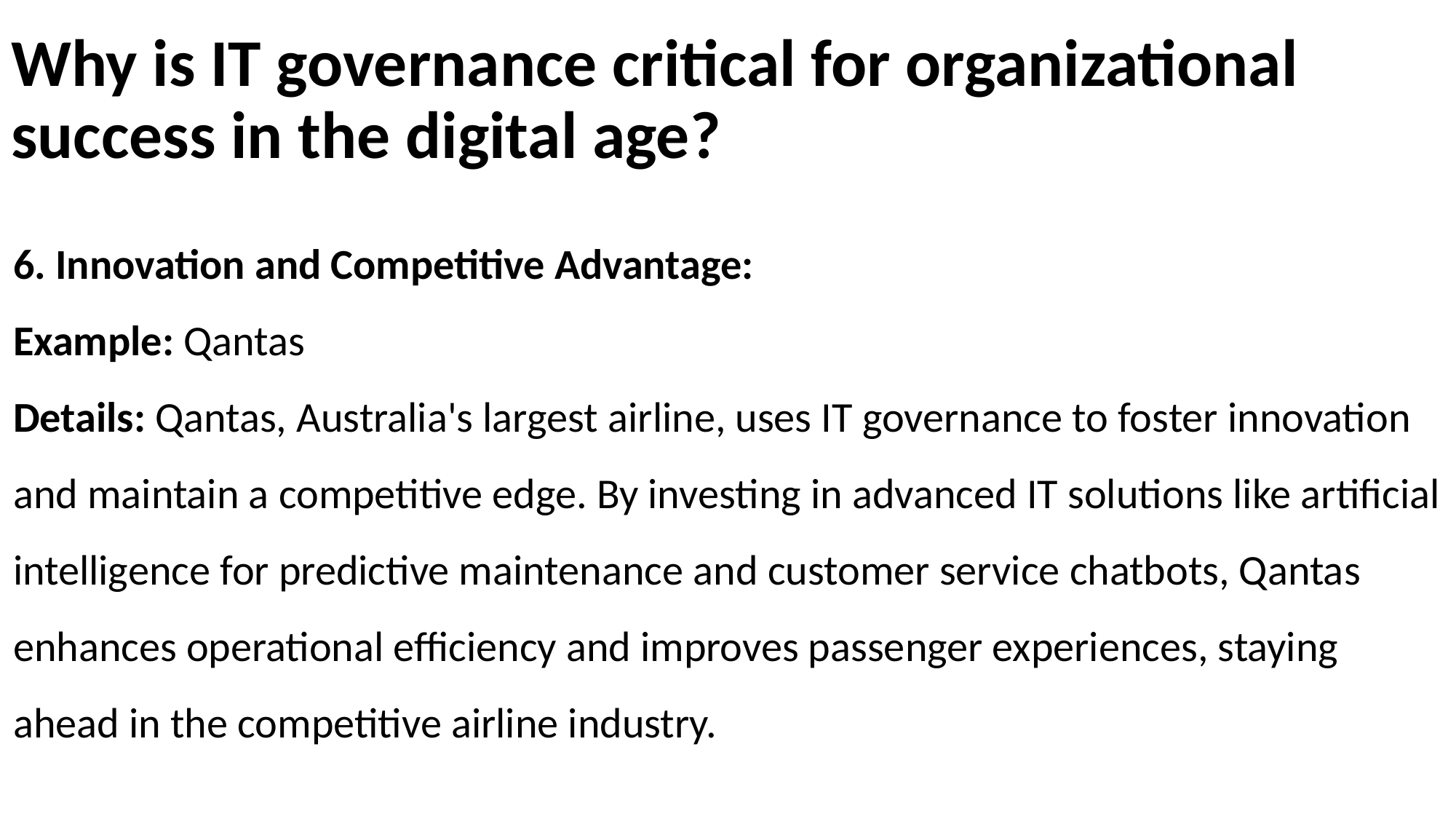

# Why is IT governance critical for organizational success in the digital age?
6. Innovation and Competitive Advantage:
Example: Qantas
Details: Qantas, Australia's largest airline, uses IT governance to foster innovation and maintain a competitive edge. By investing in advanced IT solutions like artificial intelligence for predictive maintenance and customer service chatbots, Qantas enhances operational efficiency and improves passenger experiences, staying ahead in the competitive airline industry.